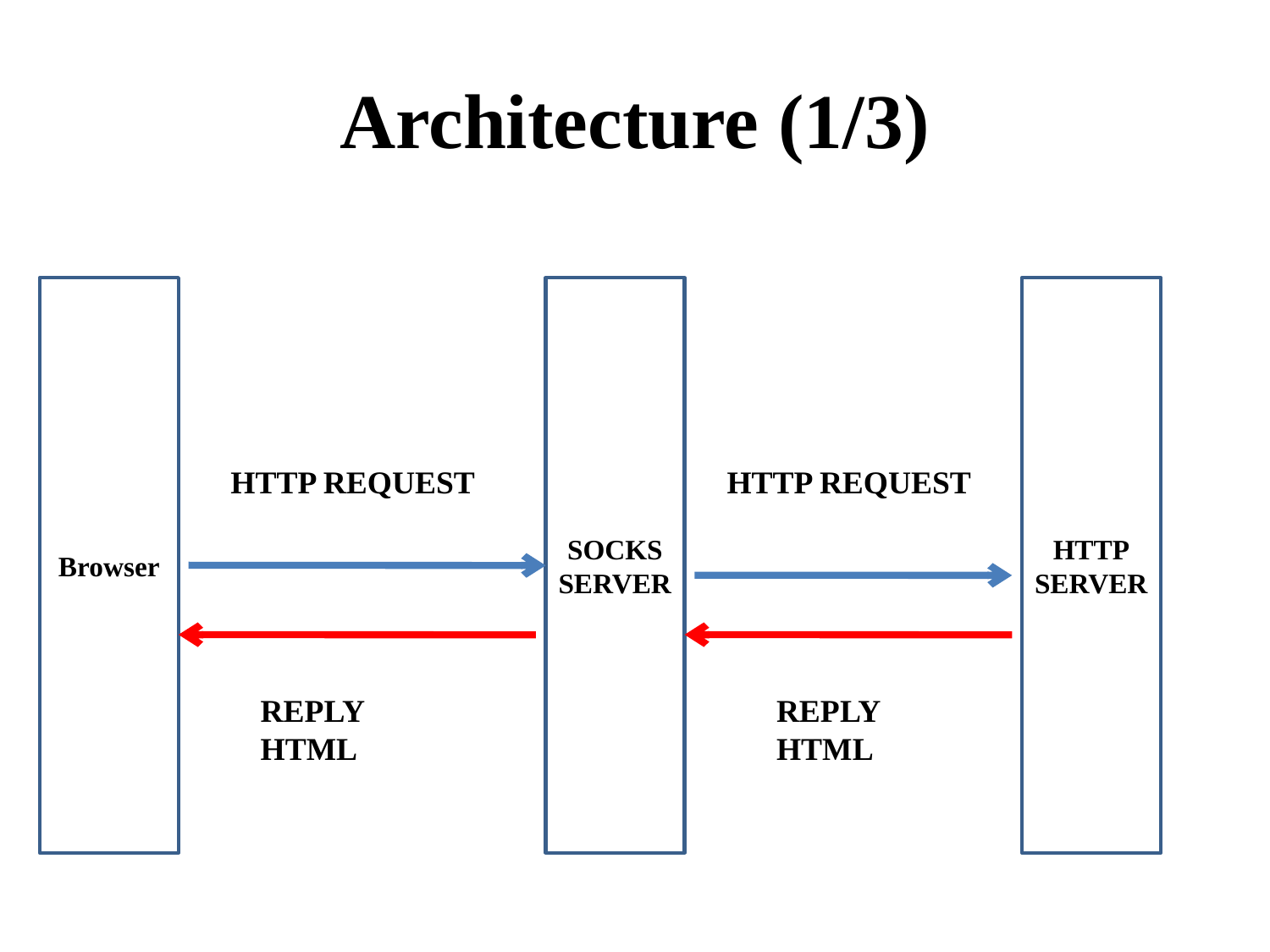

# Architecture (1/3)

Browser
SOCKS
SERVER
HTTP
SERVER
HTTP REQUEST
HTTP REQUEST
REPLY
HTML
REPLY
HTML